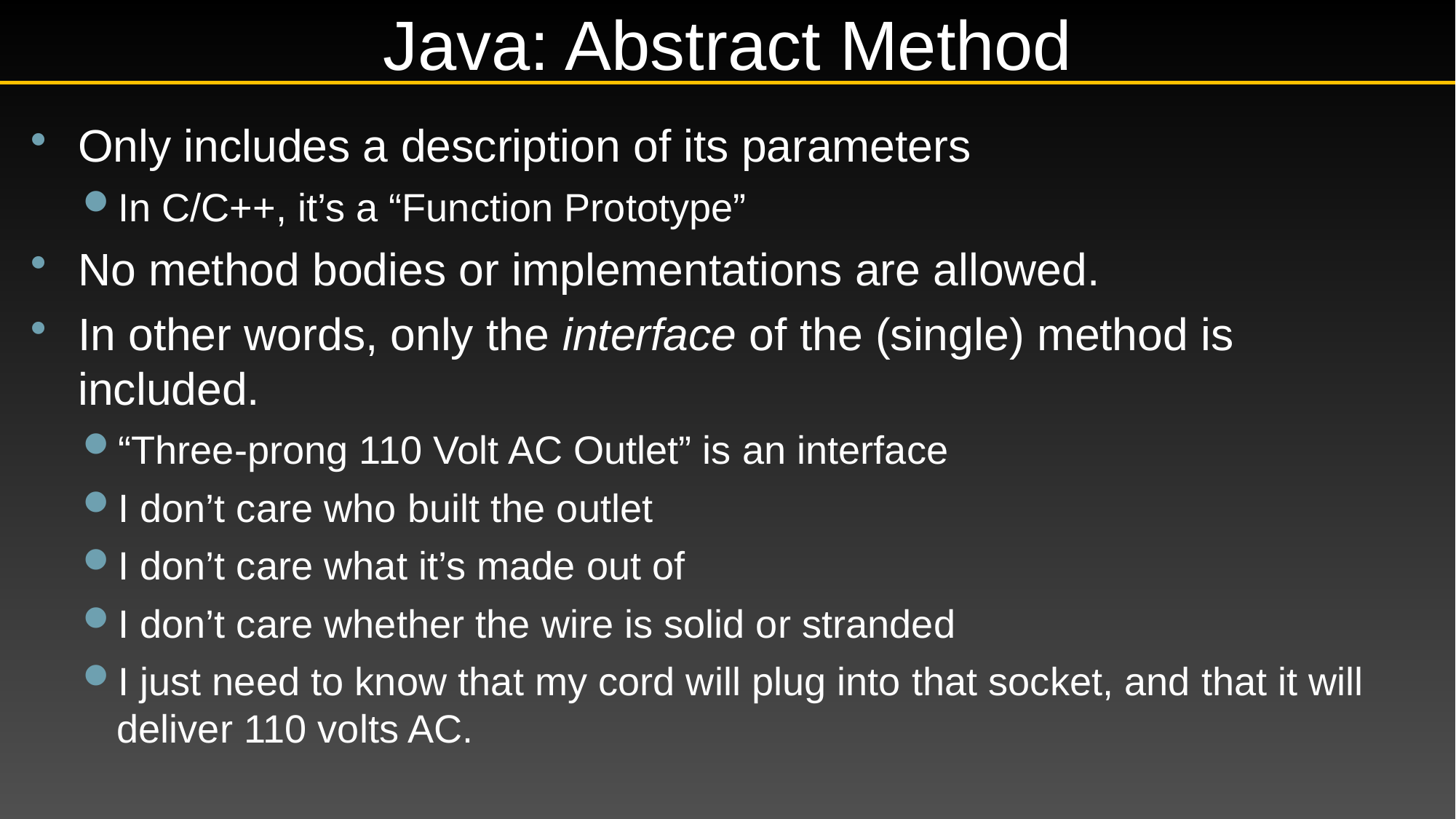

# Java: Abstract Method
Only includes a description of its parameters
In C/C++, it’s a “Function Prototype”
No method bodies or implementations are allowed.
In other words, only the interface of the (single) method is included.
“Three-prong 110 Volt AC Outlet” is an interface
I don’t care who built the outlet
I don’t care what it’s made out of
I don’t care whether the wire is solid or stranded
I just need to know that my cord will plug into that socket, and that it will deliver 110 volts AC.